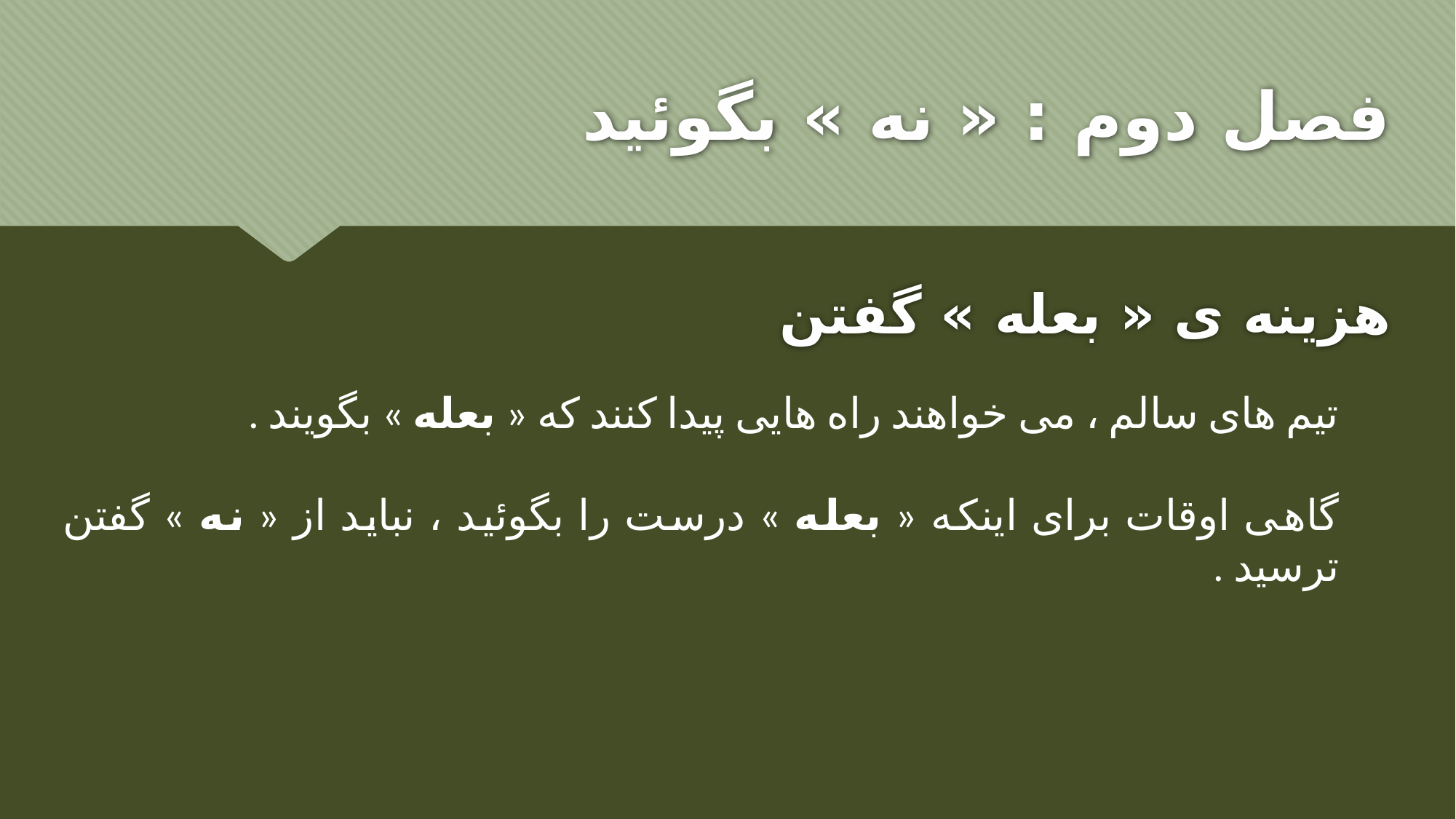

# فصل دوم : « نه » بگوئید
هزینه ی « بعله » گفتن
تیم های سالم ، می خواهند راه هایی پیدا کنند که « بعله » بگویند .

گاهی اوقات برای اینکه « بعله » درست را بگوئید ، نباید از « نه » گفتن ترسید .